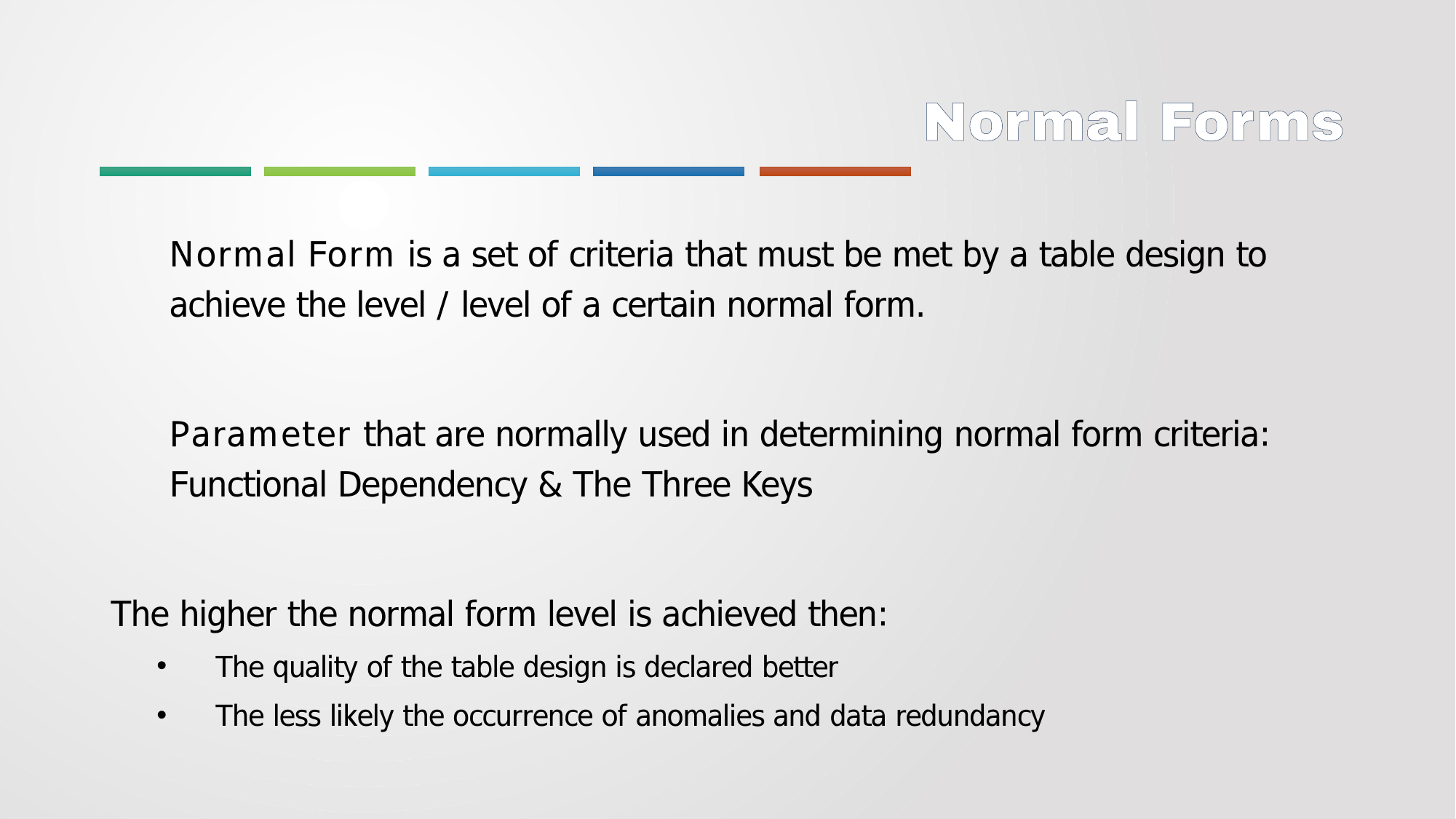

# Normal Forms
	Normal Form is a set of criteria that must be met by a table design to achieve the level / level of a certain normal form.

	Parameter that are normally used in determining normal form criteria: Functional Dependency & The Three Keys

The higher the normal form level is achieved then:
The quality of the table design is declared better
The less likely the occurrence of anomalies and data redundancy